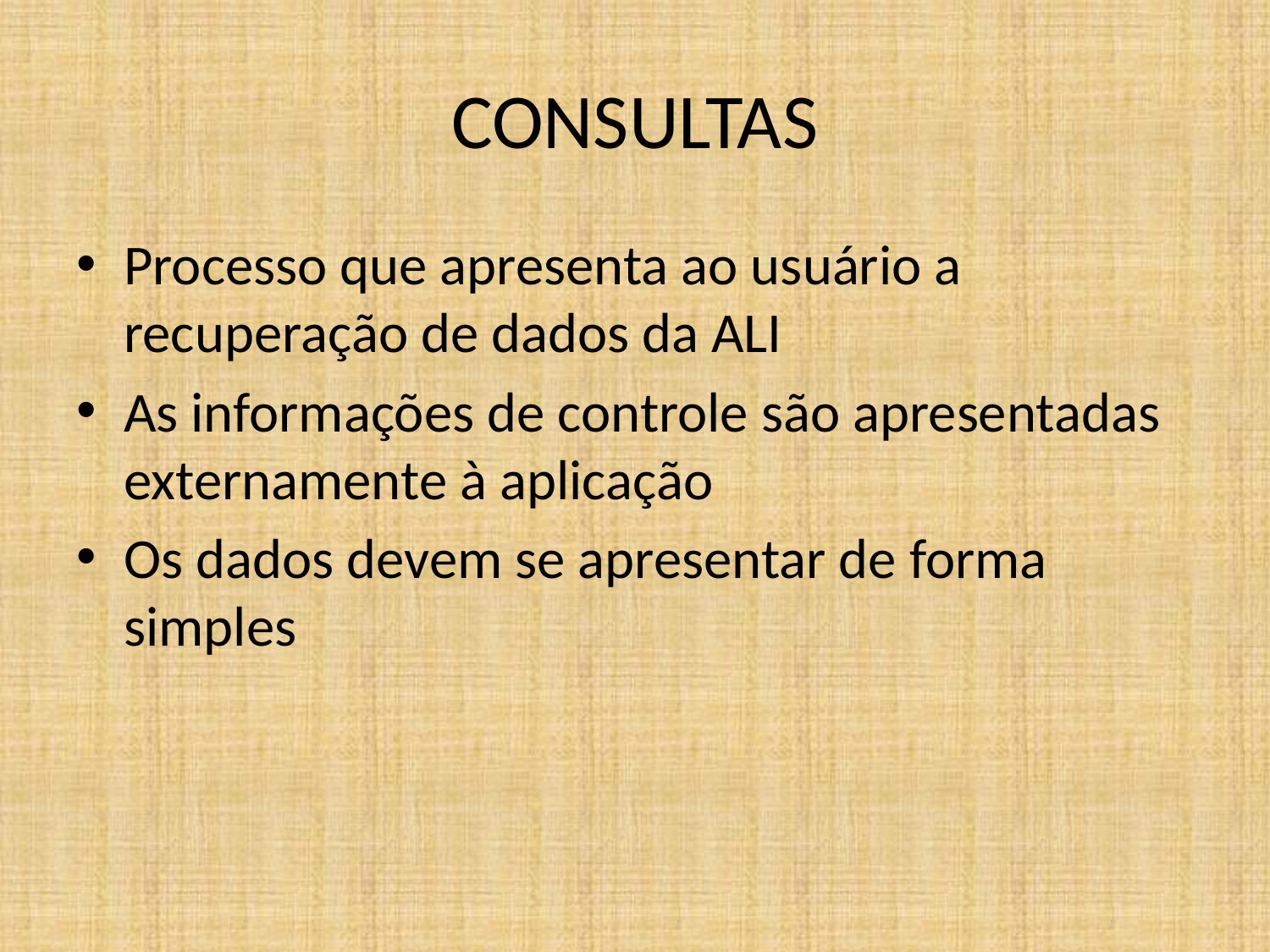

# CONSULTAS
Processo que apresenta ao usuário a recuperação de dados da ALI
As informações de controle são apresentadas externamente à aplicação
Os dados devem se apresentar de forma simples